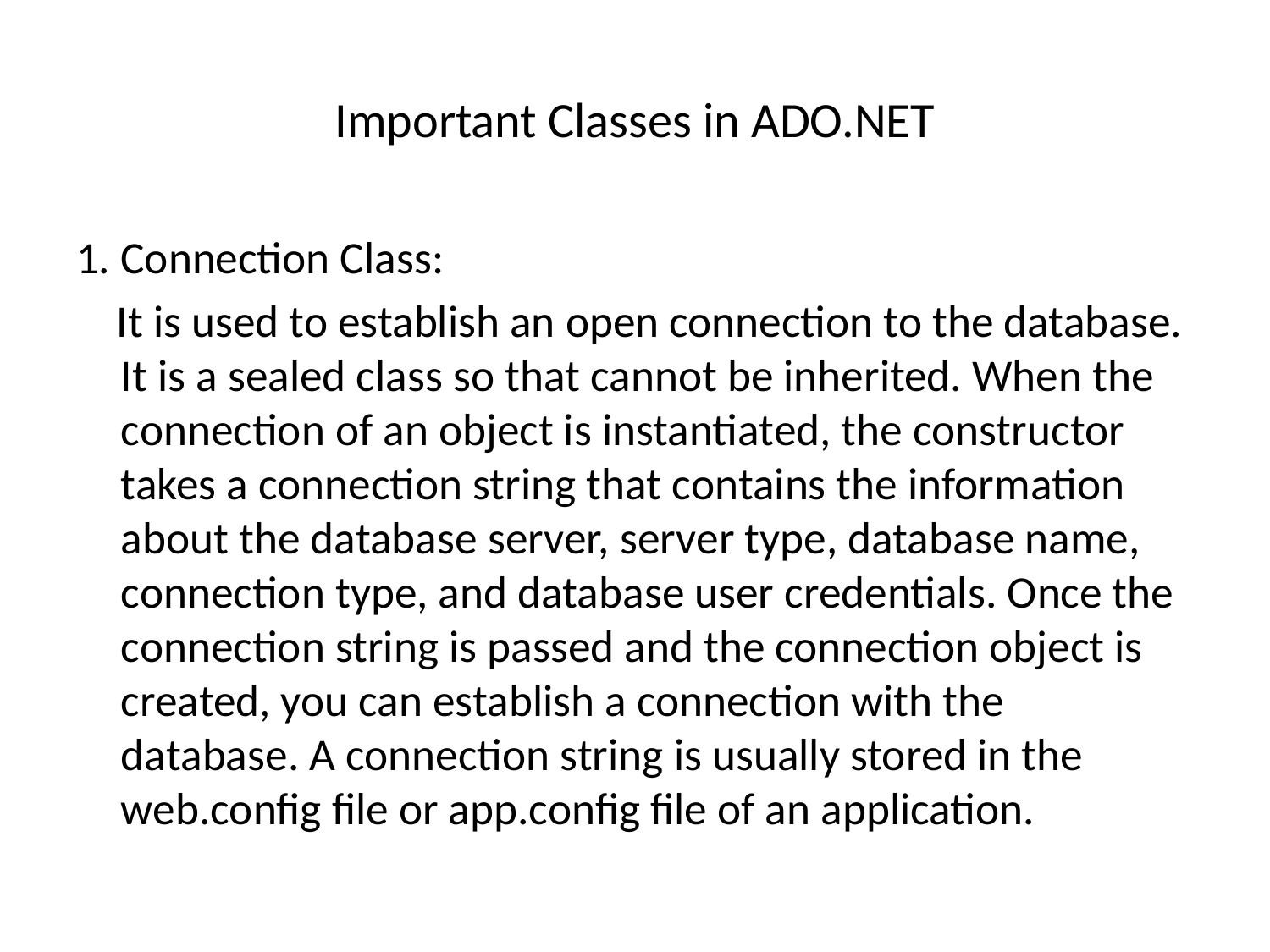

# Important Classes in ADO.NET
1. Connection Class:
    It is used to establish an open connection to the database. It is a sealed class so that cannot be inherited. When the connection of an object is instantiated, the constructor takes a connection string that contains the information about the database server, server type, database name, connection type, and database user credentials. Once the connection string is passed and the connection object is created, you can establish a connection with the database. A connection string is usually stored in the web.config file or app.config file of an application.